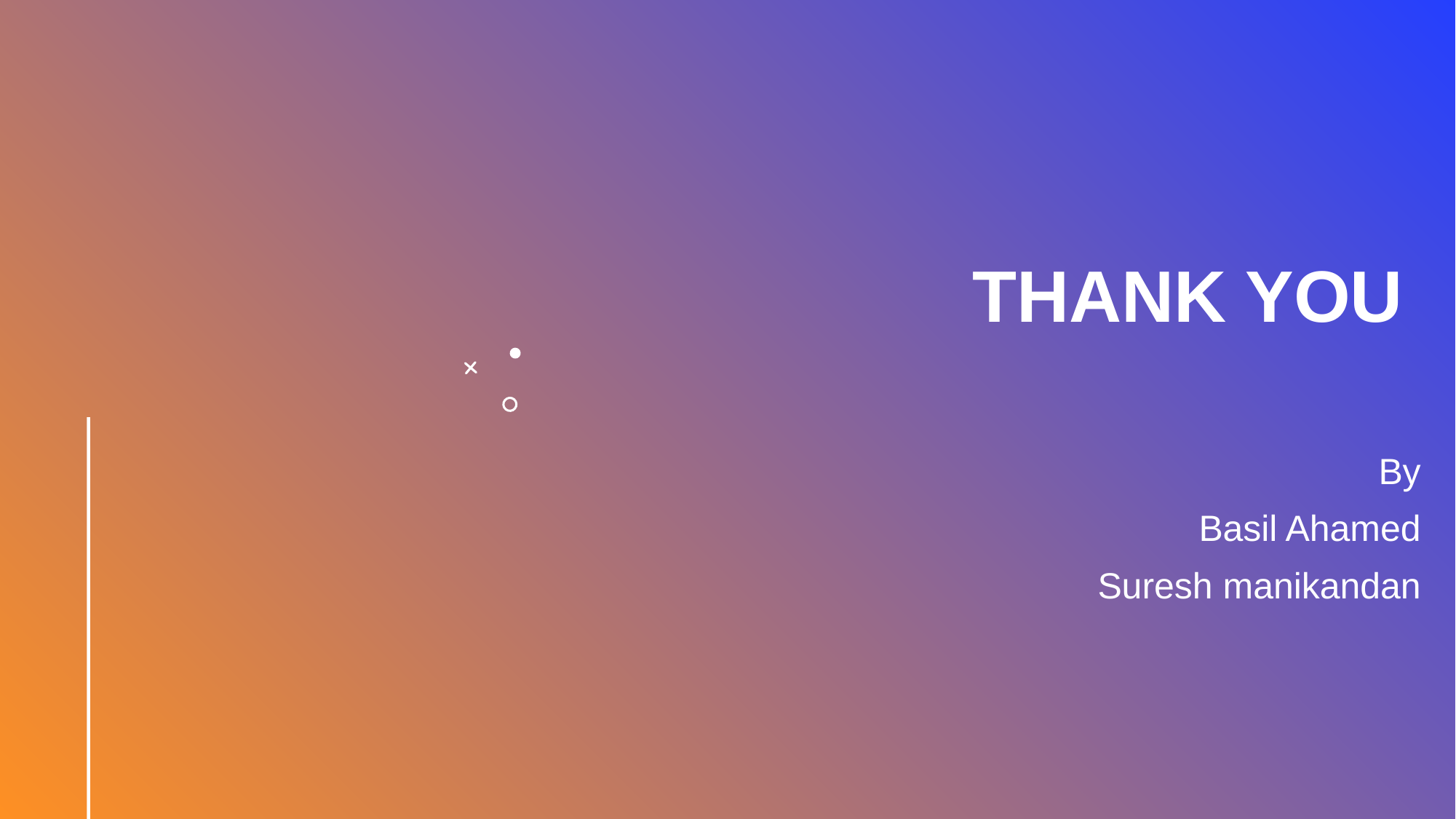

# Thank you

By
Basil Ahamed
	Suresh manikandan